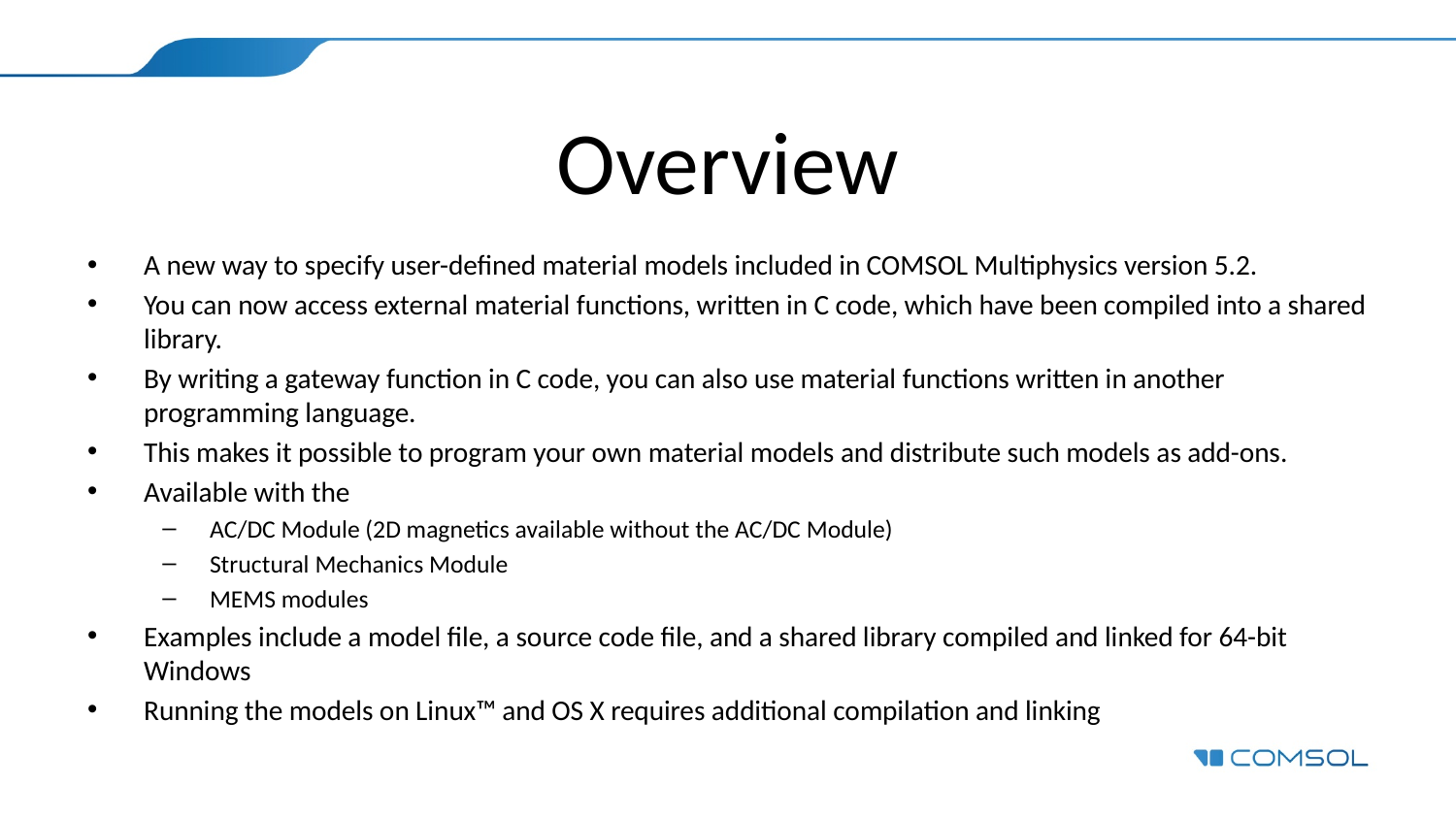

# Overview
A new way to specify user-defined material models included in COMSOL Multiphysics version 5.2.
You can now access external material functions, written in C code, which have been compiled into a shared library.
By writing a gateway function in C code, you can also use material functions written in another programming language.
This makes it possible to program your own material models and distribute such models as add-ons.
Available with the
AC/DC Module (2D magnetics available without the AC/DC Module)
Structural Mechanics Module
MEMS modules
Examples include a model file, a source code file, and a shared library compiled and linked for 64-bit Windows
Running the models on Linux™ and OS X requires additional compilation and linking